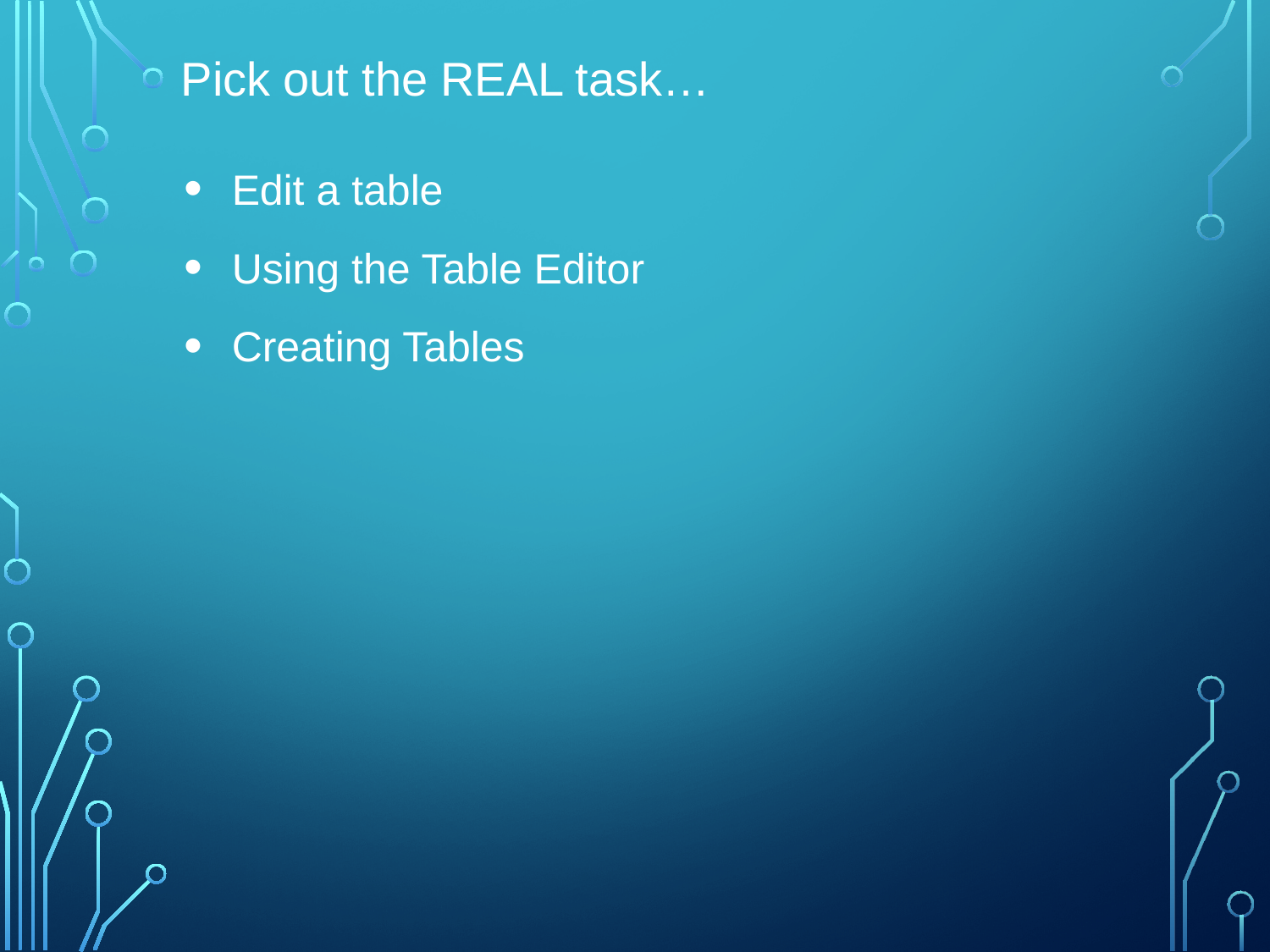

# Pick out the REAL task…
Edit a table
Using the Table Editor
Creating Tables